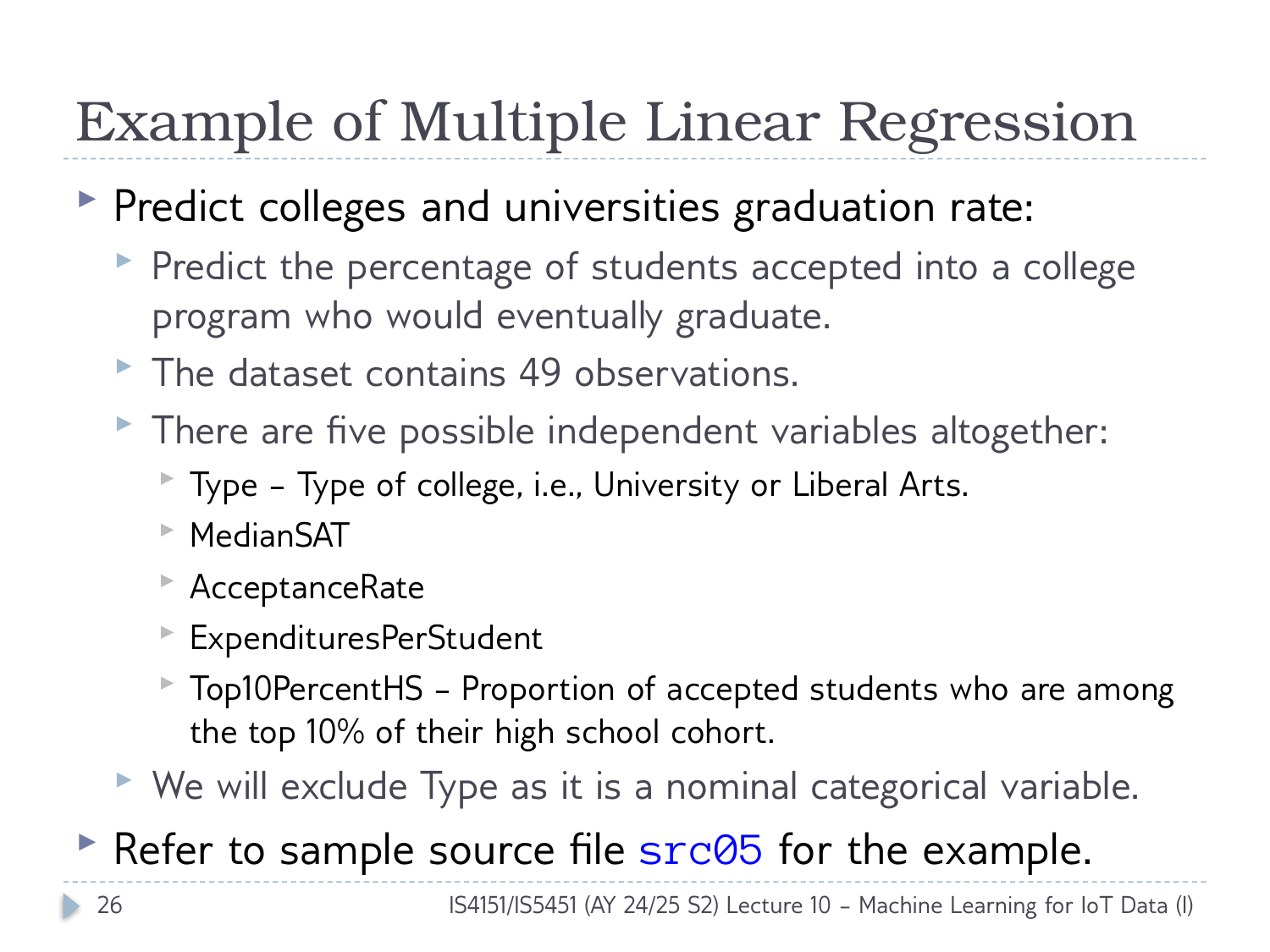

# Example of Multiple Linear Regression
Predict colleges and universities graduation rate:
Predict the percentage of students accepted into a college program who would eventually graduate.
The dataset contains 49 observations.
There are five possible independent variables altogether:
Type – Type of college, i.e., University or Liberal Arts.
MedianSAT
AcceptanceRate
ExpendituresPerStudent
Top10PercentHS – Proportion of accepted students who are among the top 10% of their high school cohort.
We will exclude Type as it is a nominal categorical variable.
Refer to sample source file src05 for the example.
26
IS4151/IS5451 (AY 24/25 S2) Lecture 10 – Machine Learning for IoT Data (I)